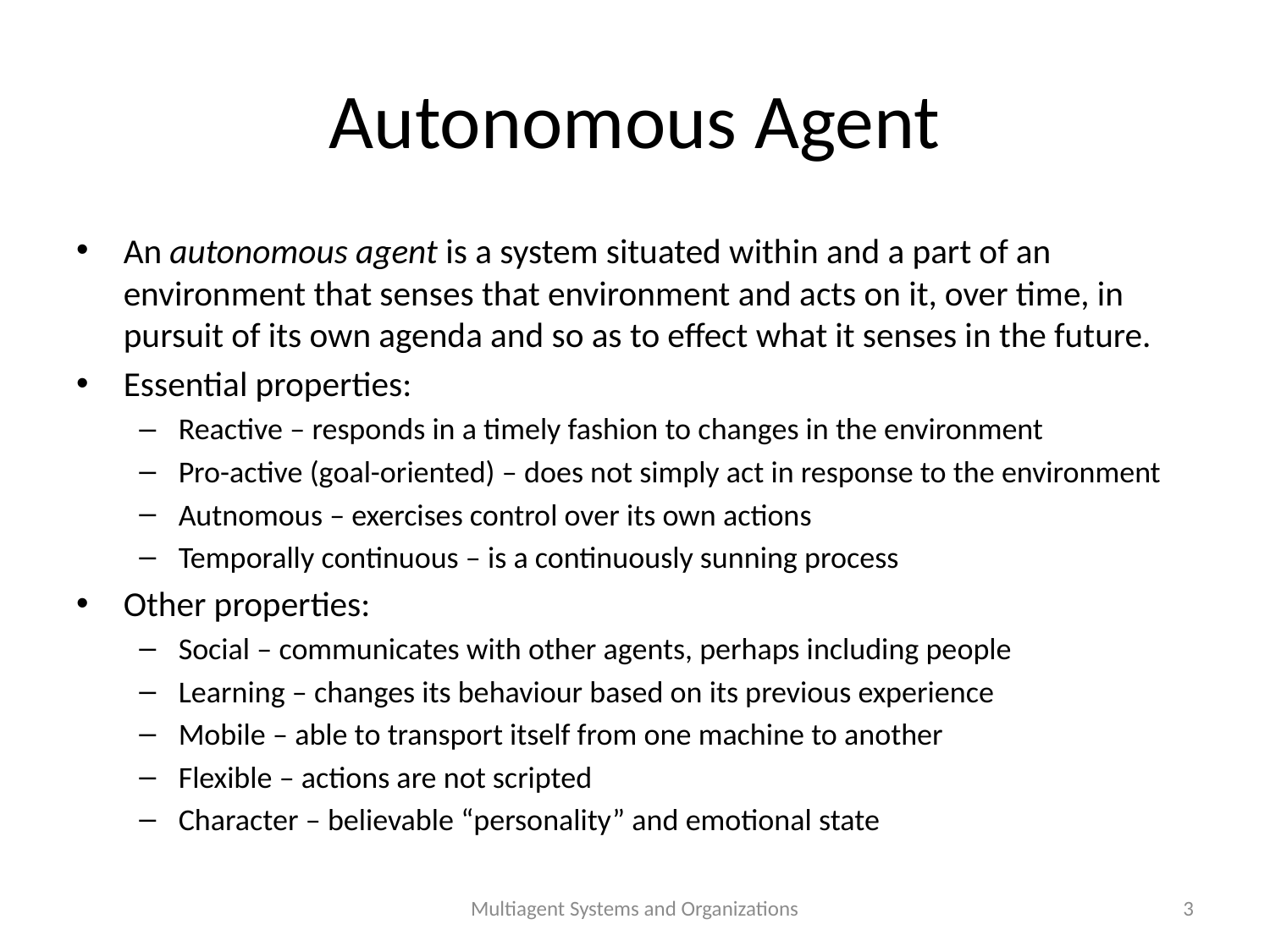

# Autonomous Agent
An autonomous agent is a system situated within and a part of an environment that senses that environment and acts on it, over time, in pursuit of its own agenda and so as to effect what it senses in the future.
Essential properties:
Reactive – responds in a timely fashion to changes in the environment
Pro-active (goal-oriented) – does not simply act in response to the environment
Autnomous – exercises control over its own actions
Temporally continuous – is a continuously sunning process
Other properties:
Social – communicates with other agents, perhaps including people
Learning – changes its behaviour based on its previous experience
Mobile – able to transport itself from one machine to another
Flexible – actions are not scripted
Character – believable “personality” and emotional state
Multiagent Systems and Organizations
3